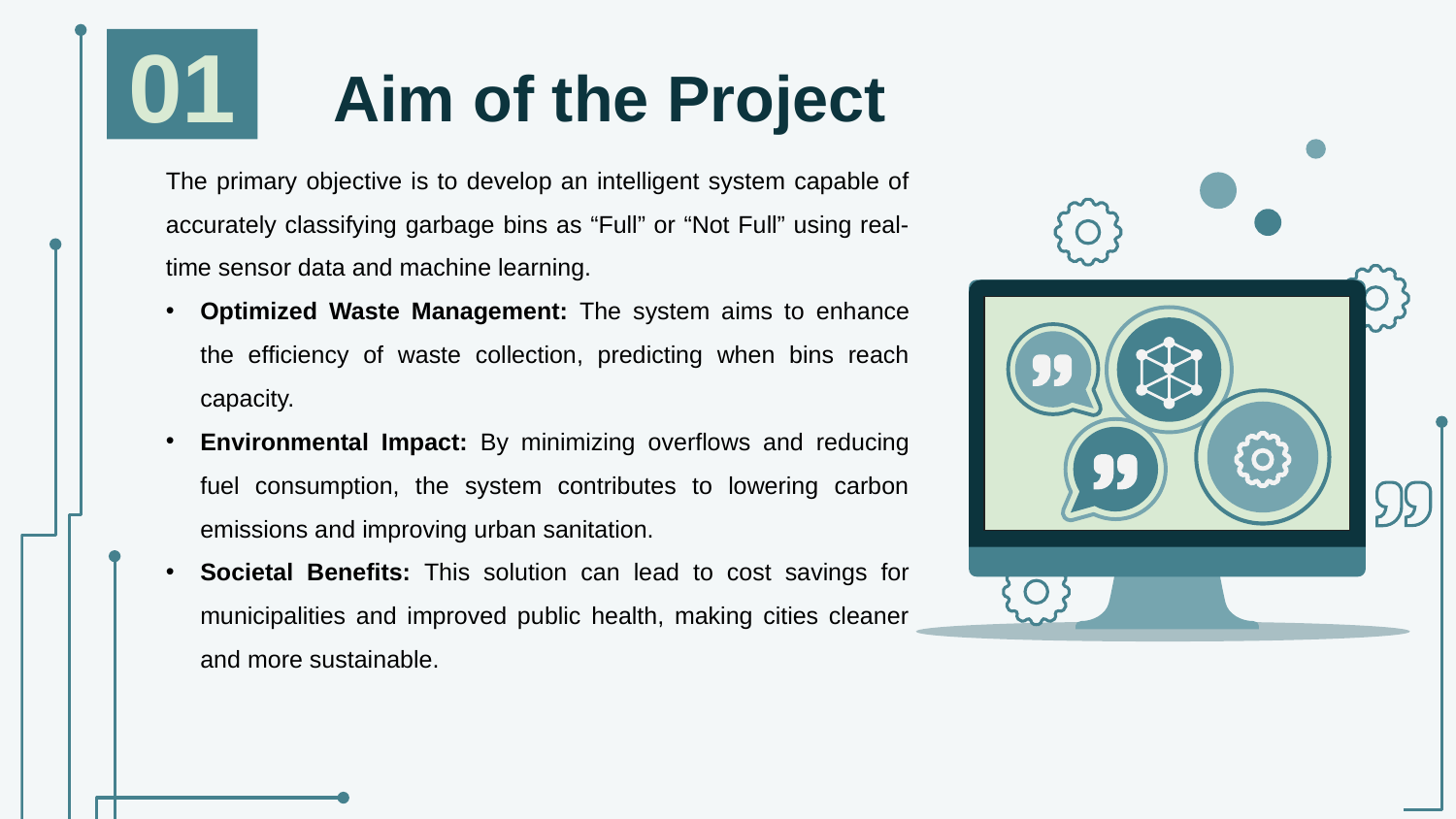

# Aim of the Project
01

The primary objective is to develop an intelligent system capable of accurately classifying garbage bins as “Full” or “Not Full” using real-time sensor data and machine learning.
Optimized Waste Management: The system aims to enhance the efficiency of waste collection, predicting when bins reach capacity.
Environmental Impact: By minimizing overflows and reducing fuel consumption, the system contributes to lowering carbon emissions and improving urban sanitation.
Societal Benefits: This solution can lead to cost savings for municipalities and improved public health, making cities cleaner and more sustainable.